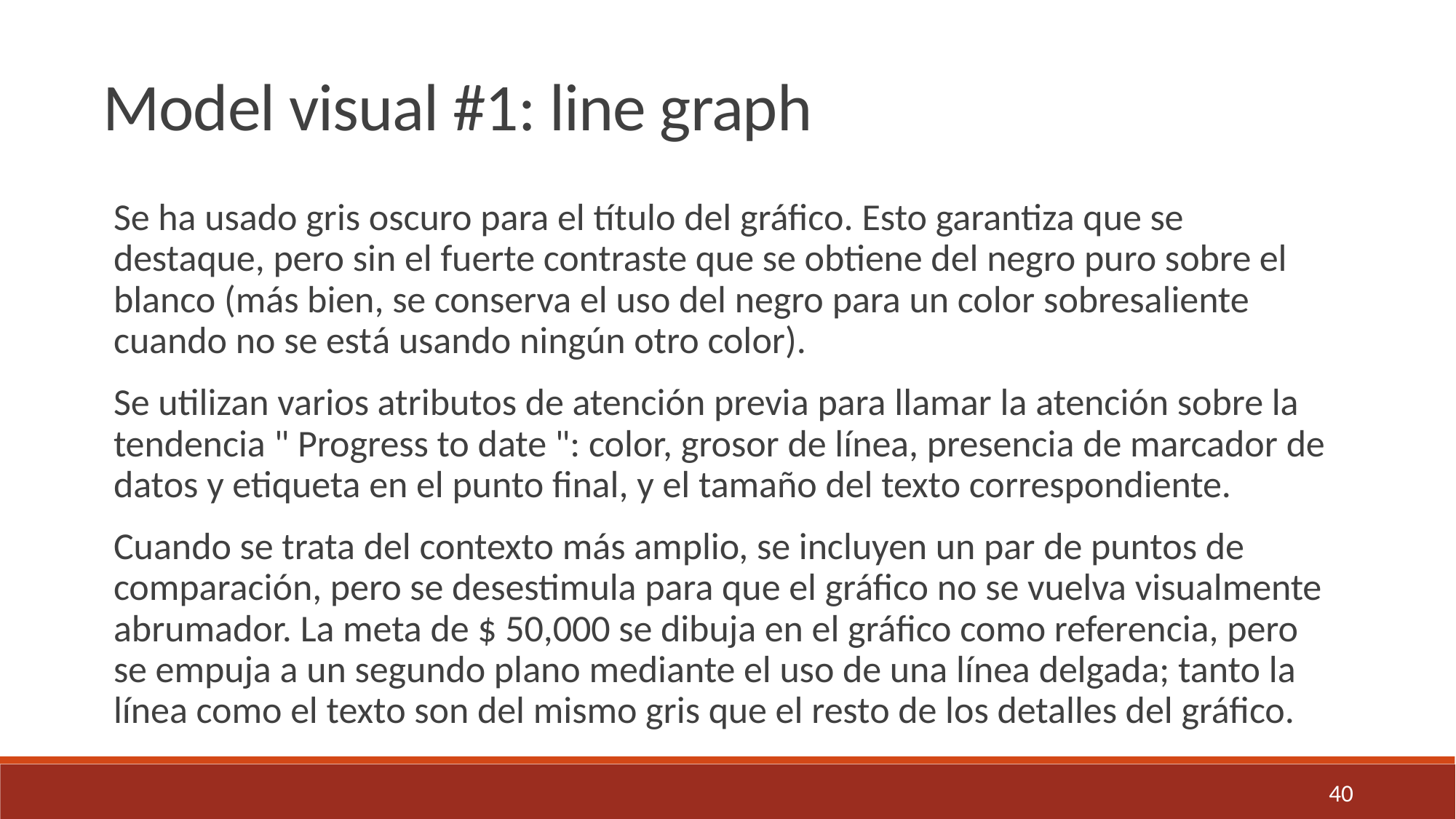

Model visual #1: line graph
Se ha usado gris oscuro para el título del gráfico. Esto garantiza que se destaque, pero sin el fuerte contraste que se obtiene del negro puro sobre el blanco (más bien, se conserva el uso del negro para un color sobresaliente cuando no se está usando ningún otro color).
Se utilizan varios atributos de atención previa para llamar la atención sobre la tendencia " Progress to date ": color, grosor de línea, presencia de marcador de datos y etiqueta en el punto final, y el tamaño del texto correspondiente.
Cuando se trata del contexto más amplio, se incluyen un par de puntos de comparación, pero se desestimula para que el gráfico no se vuelva visualmente abrumador. La meta de $ 50,000 se dibuja en el gráfico como referencia, pero se empuja a un segundo plano mediante el uso de una línea delgada; tanto la línea como el texto son del mismo gris que el resto de los detalles del gráfico.
40